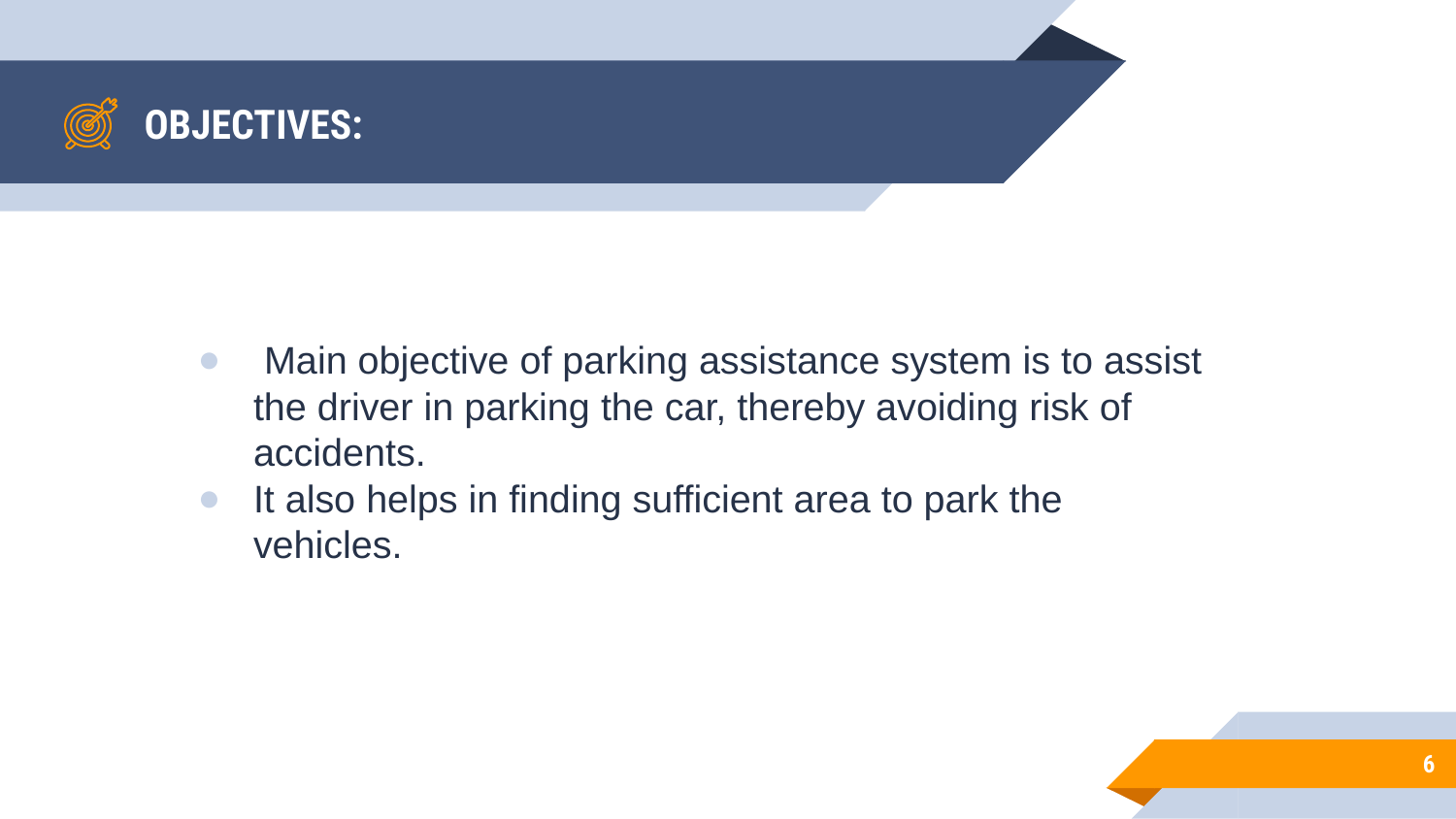

# OBJECTIVES:

 Main objective of parking assistance system is to assist the driver in parking the car, thereby avoiding risk of accidents.
It also helps in finding sufficient area to park the vehicles.

6